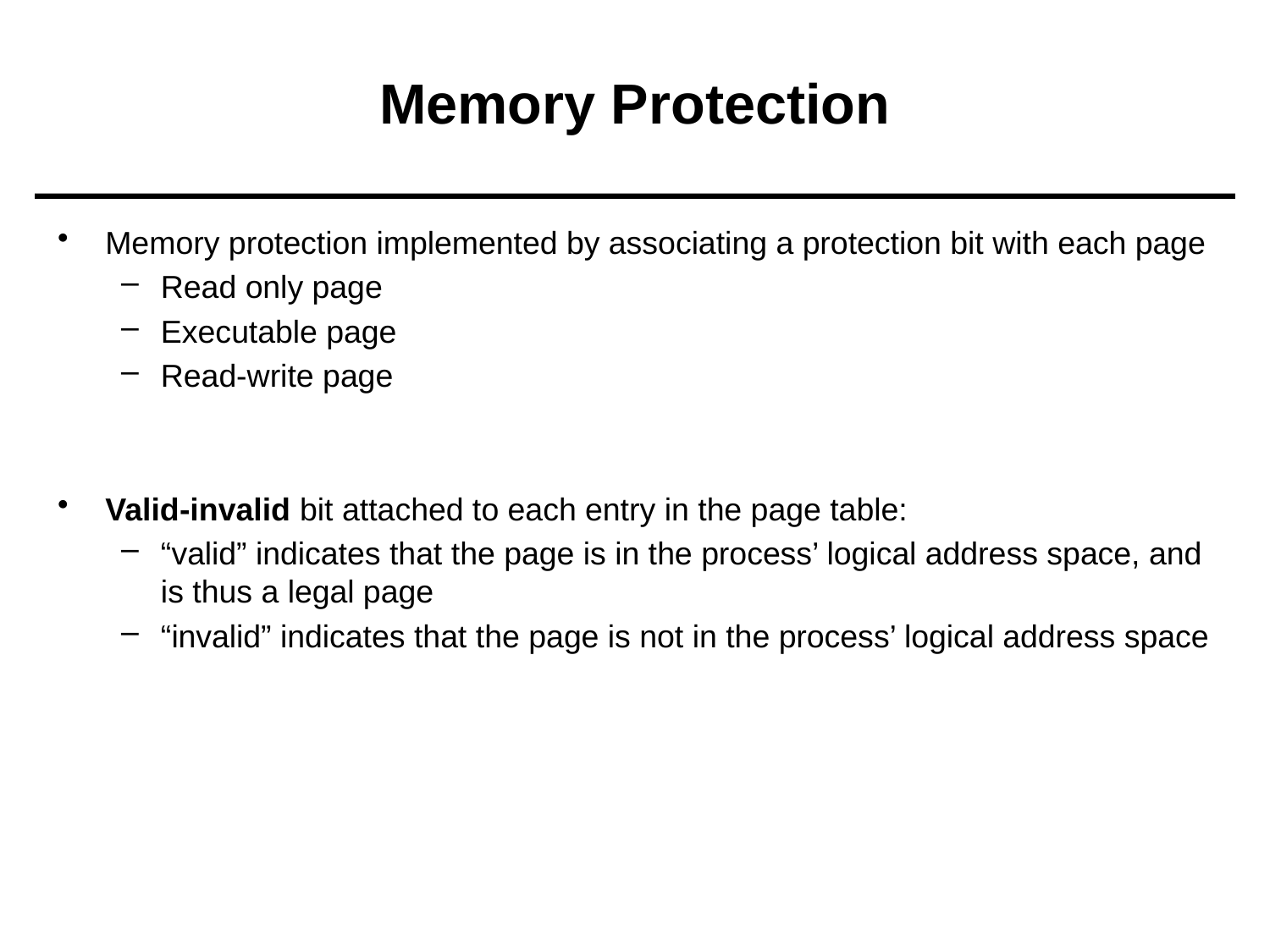

# Memory Protection
Memory protection implemented by associating a protection bit with each page
Read only page
Executable page
Read-write page

Valid-invalid bit attached to each entry in the page table:
“valid” indicates that the page is in the process’ logical address space, and is thus a legal page
“invalid” indicates that the page is not in the process’ logical address space

46